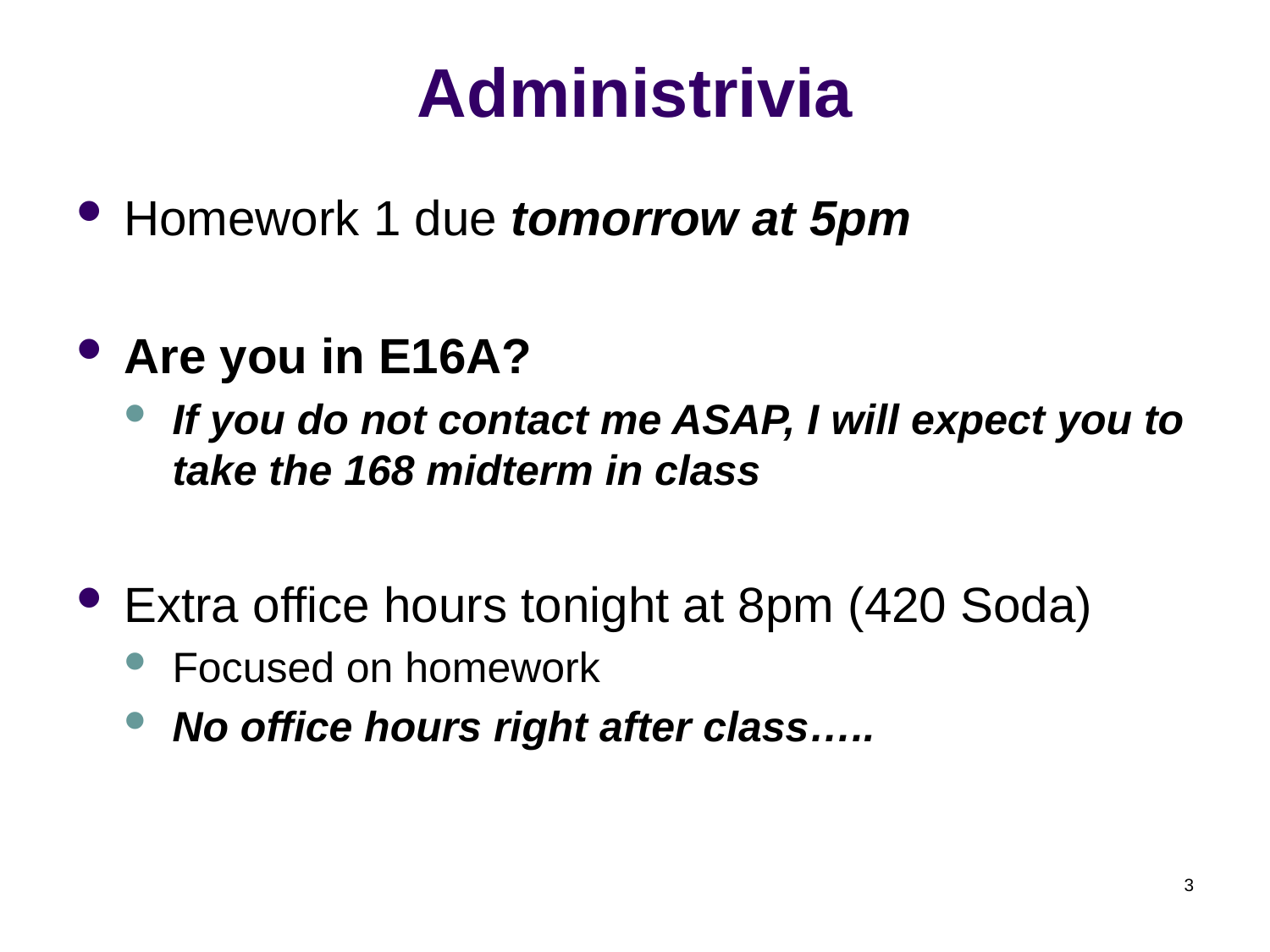

# Administrivia
Homework 1 due tomorrow at 5pm

Are you in E16A?
If you do not contact me ASAP, I will expect you to take the 168 midterm in class

Extra office hours tonight at 8pm (420 Soda)
Focused on homework
No office hours right after class…..

3